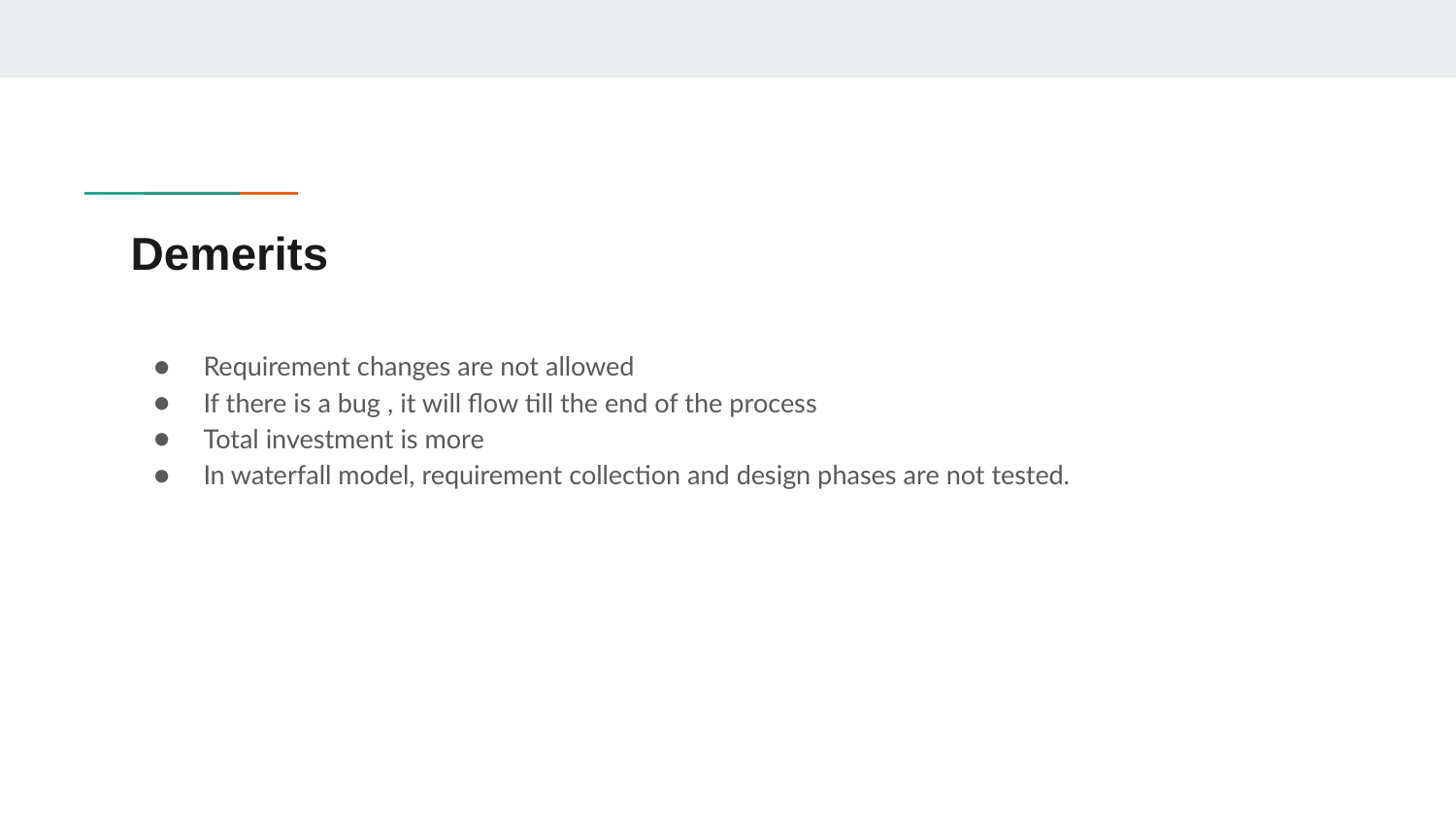

# Demerits
Requirement changes are not allowed
If there is a bug , it will flow till the end of the process
Total investment is more
In waterfall model, requirement collection and design phases are not tested.